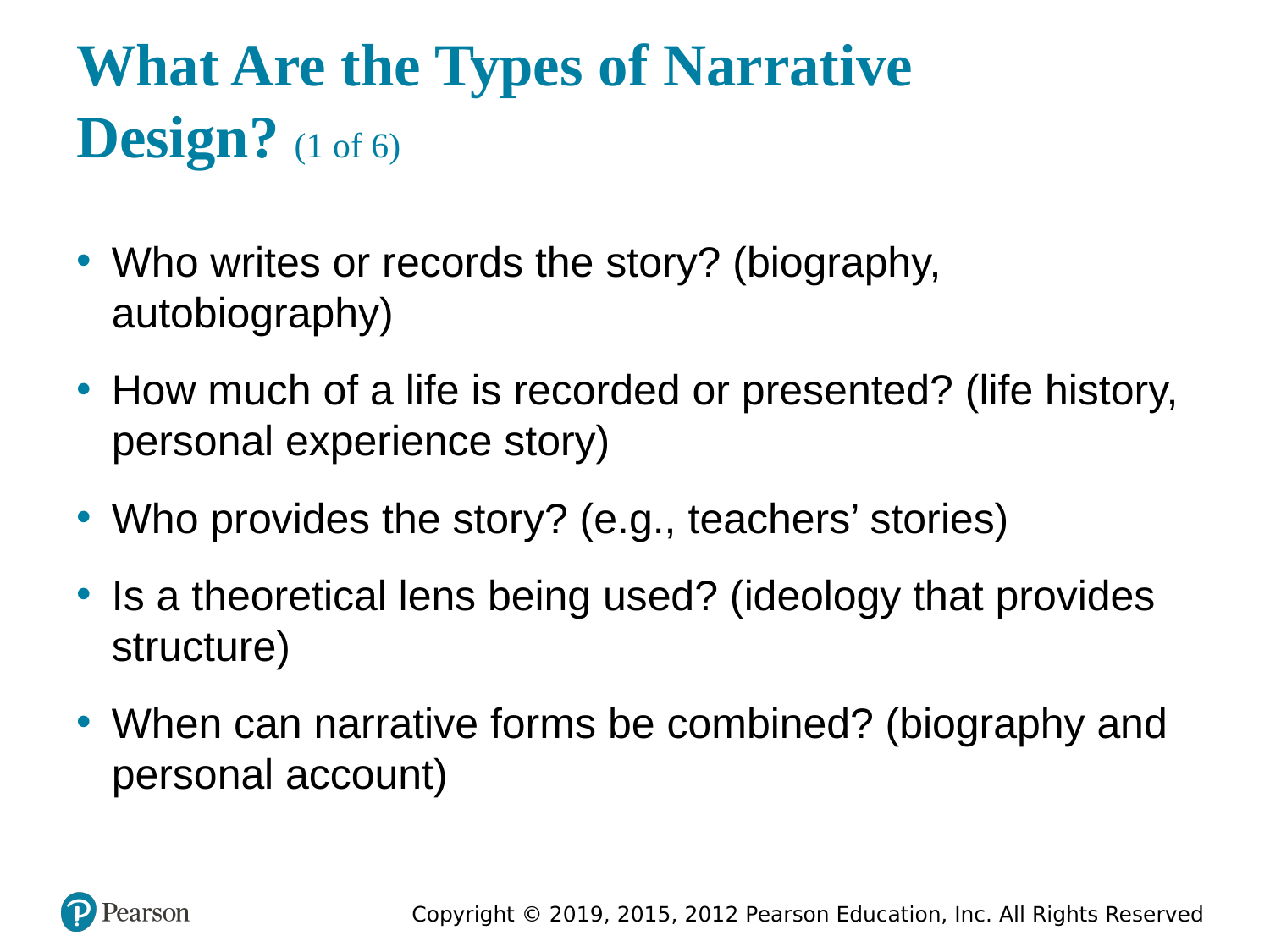

# What Are the Types of Narrative Design? (1 of 6)
Who writes or records the story? (biography, autobiography)
How much of a life is recorded or presented? (life history, personal experience story)
Who provides the story? (e.g., teachers’ stories)
Is a theoretical lens being used? (ideology that provides structure)
When can narrative forms be combined? (biography and personal account)